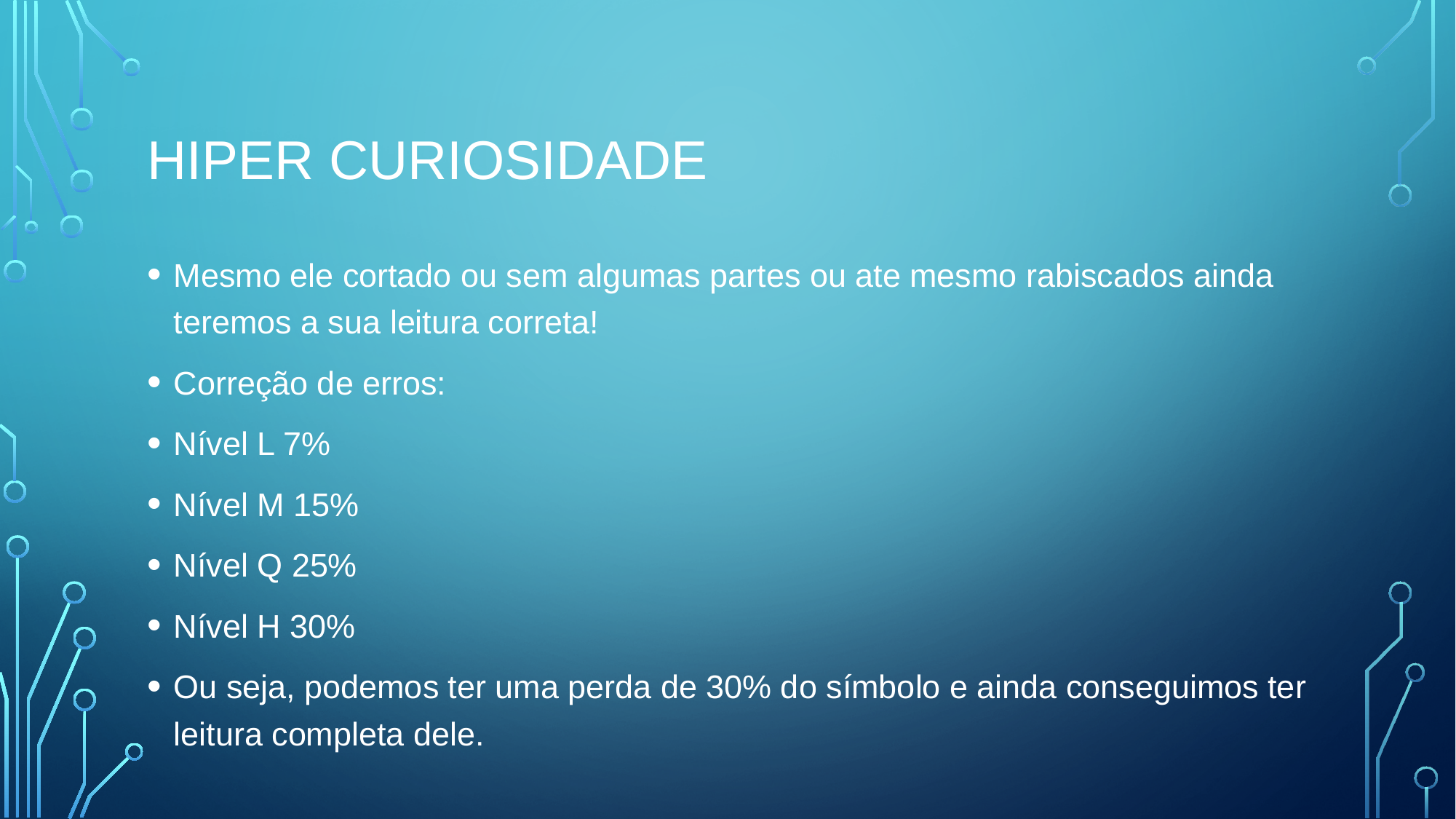

# Hiper curiosidade
Mesmo ele cortado ou sem algumas partes ou ate mesmo rabiscados ainda teremos a sua leitura correta!
Correção de erros:
Nível L 7%
Nível M 15%
Nível Q 25%
Nível H 30%
Ou seja, podemos ter uma perda de 30% do símbolo e ainda conseguimos ter leitura completa dele.